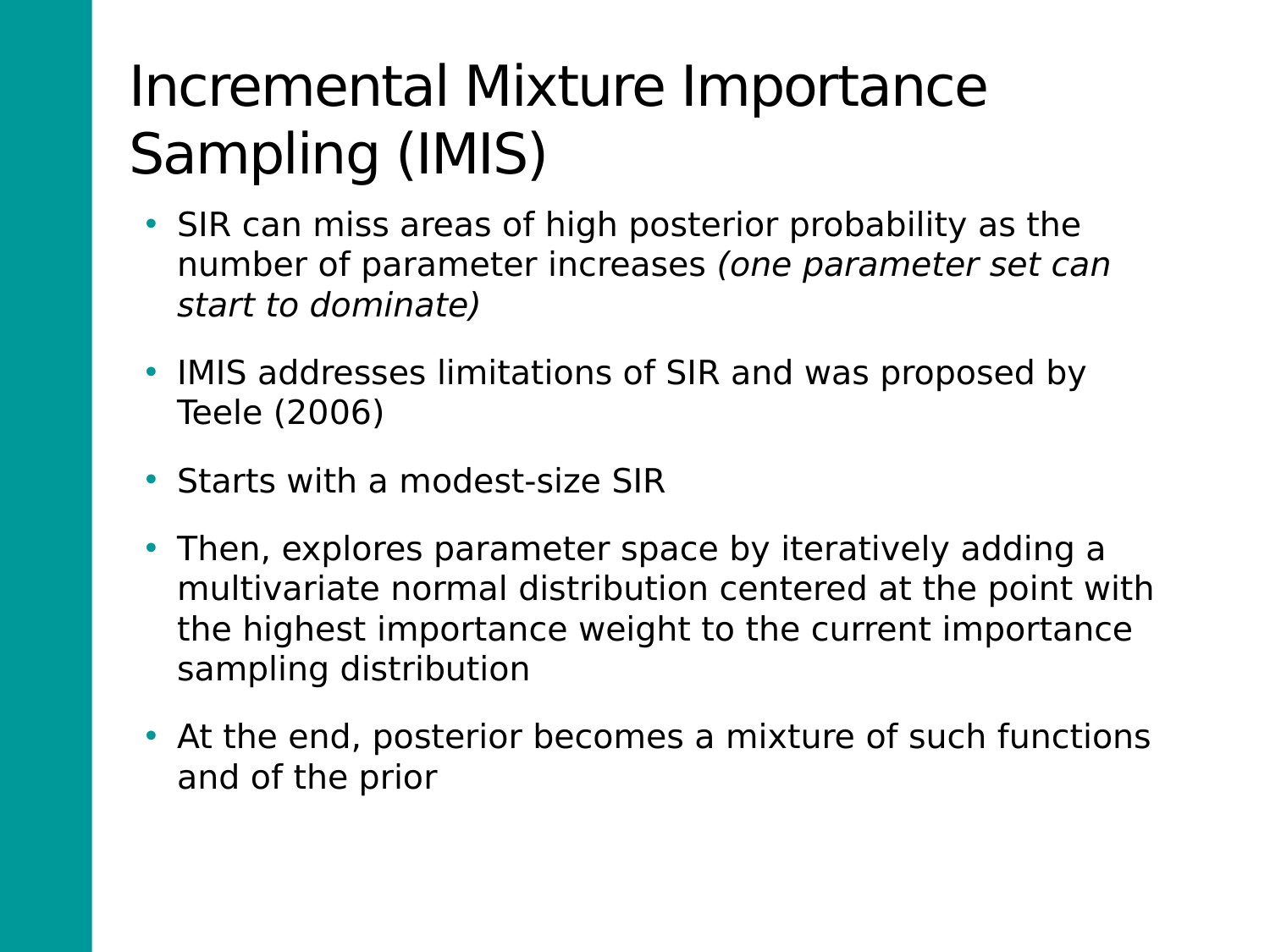

# Incremental Mixture Importance Sampling (IMIS)
SIR can miss areas of high posterior probability as the number of parameter increases (one parameter set can start to dominate)
IMIS addresses limitations of SIR and was proposed by Teele (2006)
Starts with a modest-size SIR
Then, explores parameter space by iteratively adding a multivariate normal distribution centered at the point with the highest importance weight to the current importance sampling distribution
At the end, posterior becomes a mixture of such functions and of the prior